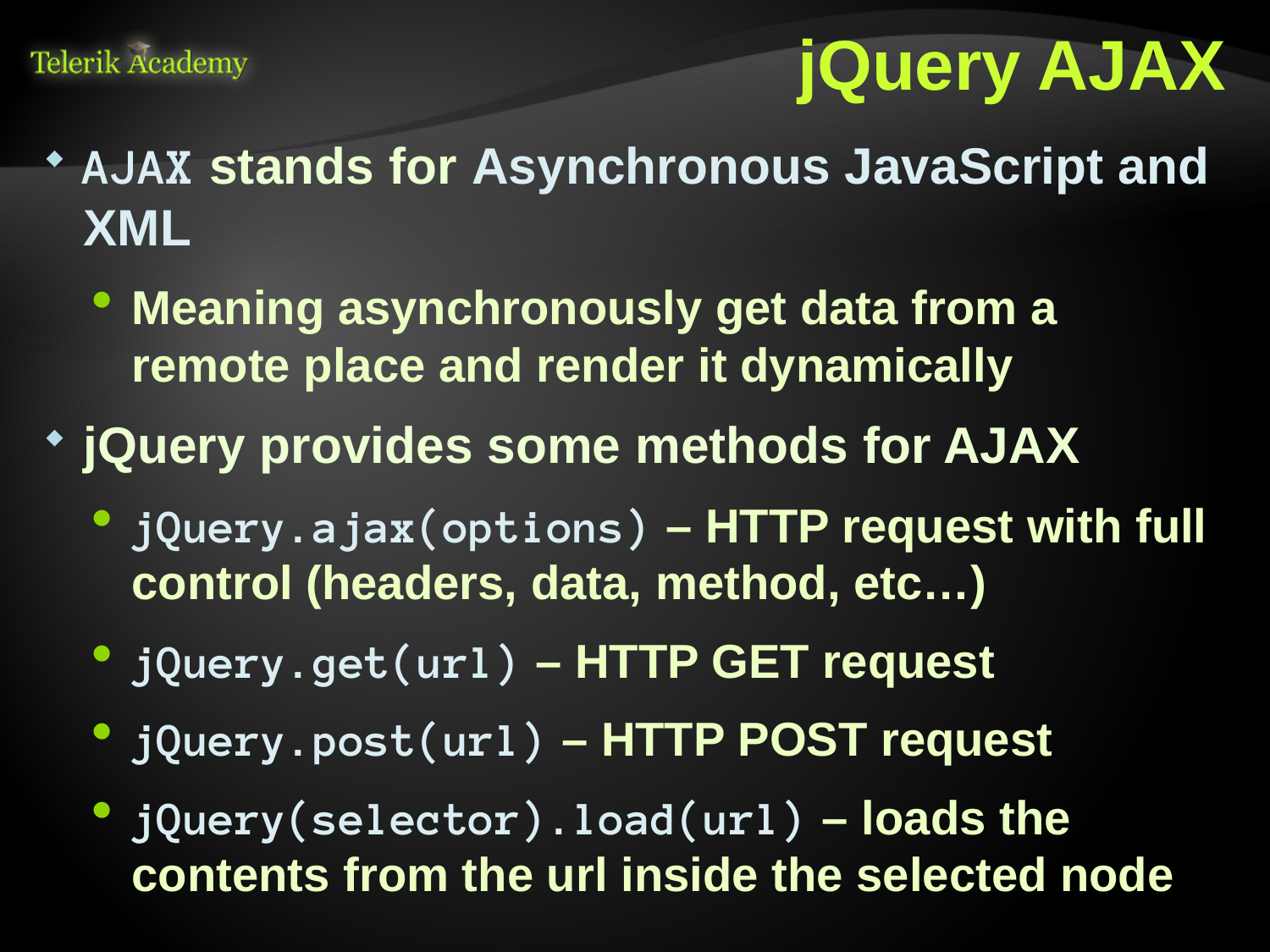

# jQuery AJAX
AJAX stands for Asynchronous JavaScript and XML
Meaning asynchronously get data from a remote place and render it dynamically
jQuery provides some methods for AJAX
jQuery.ajax(options) – HTTP request with full control (headers, data, method, etc…)
jQuery.get(url) – HTTP GET request
jQuery.post(url) – HTTP POST request
jQuery(selector).load(url) – loads the contents from the url inside the selected node